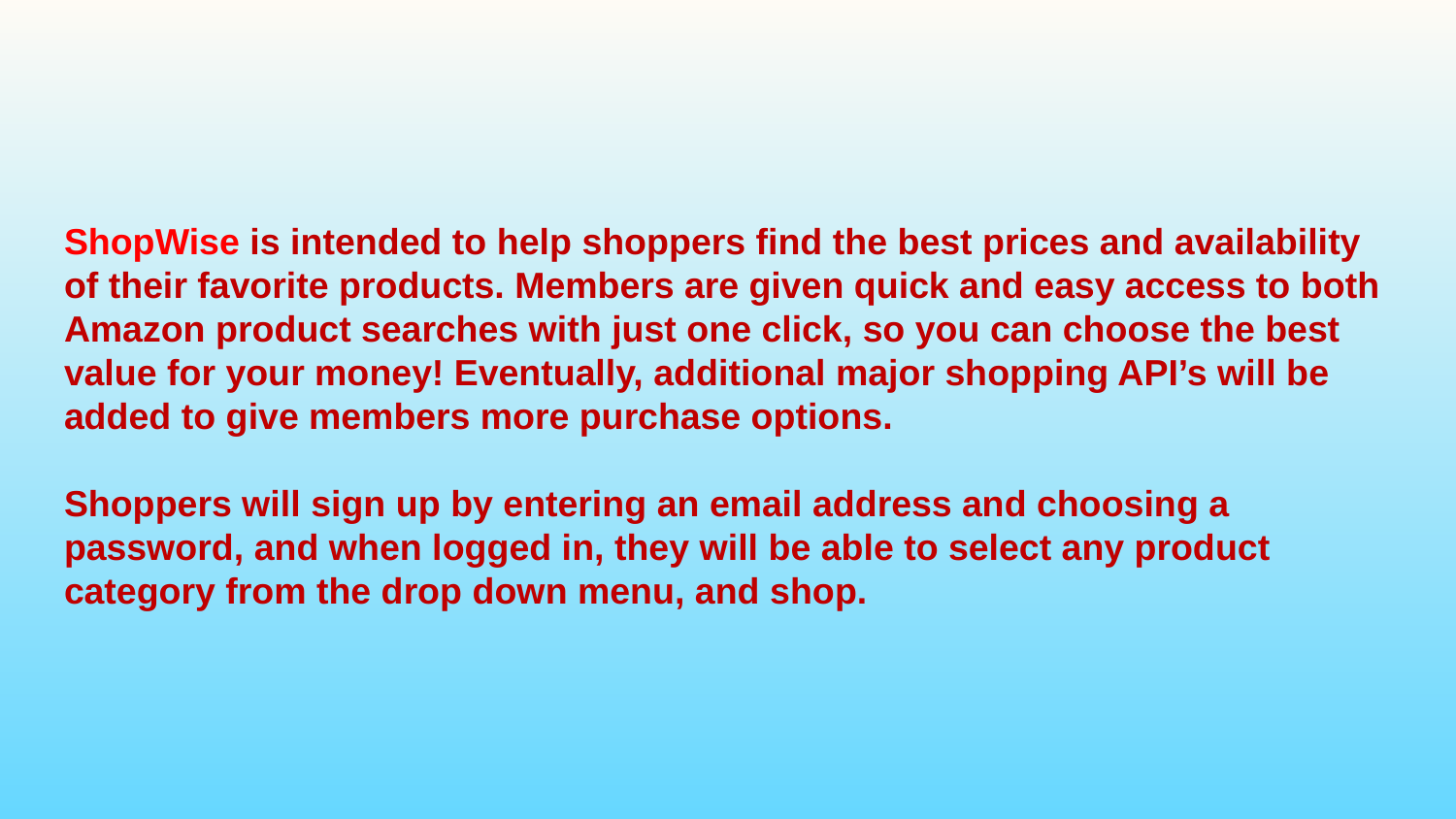

# ShopWise is intended to help shoppers find the best prices and availability of their favorite products. Members are given quick and easy access to both Amazon product searches with just one click, so you can choose the best value for your money! Eventually, additional major shopping API’s will be added to give members more purchase options. Shoppers will sign up by entering an email address and choosing a password, and when logged in, they will be able to select any product category from the drop down menu, and shop.